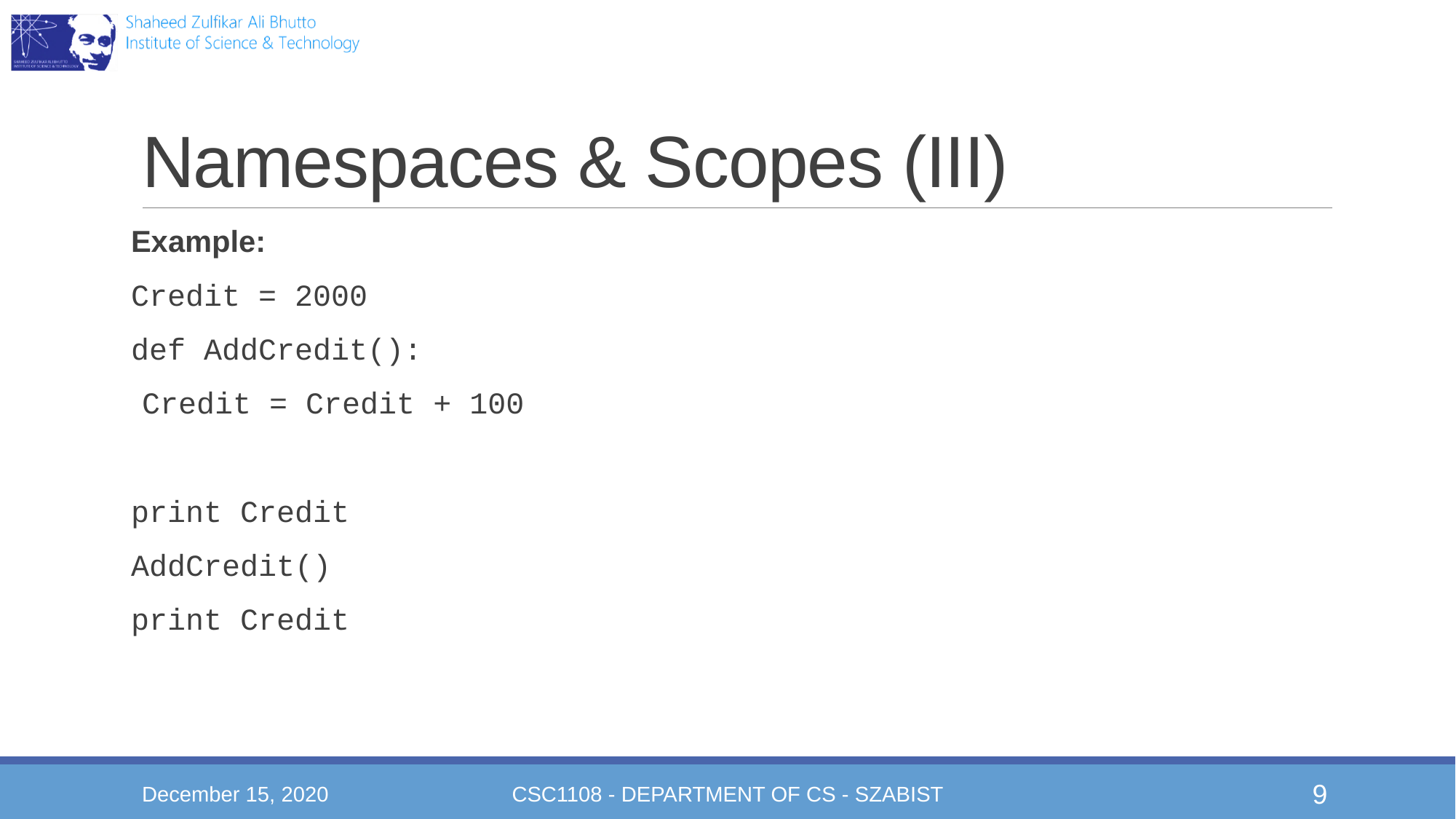

# Namespaces & Scopes (III)
Example:
Credit = 2000
def AddCredit():
	Credit = Credit + 100

print Credit
AddCredit()
print Credit
December 15, 2020
CSC1108 - Department of CS - SZABIST
9